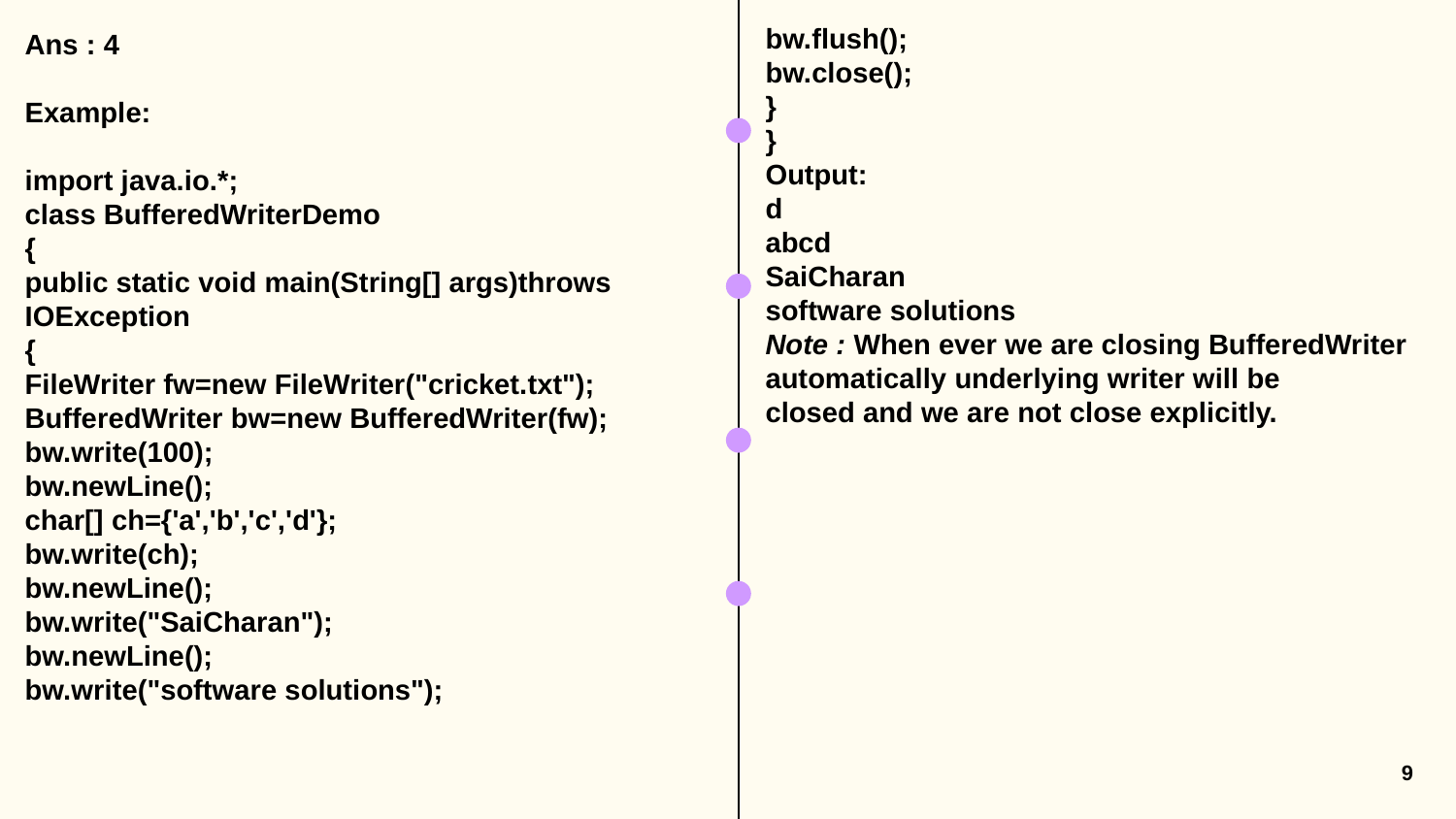

bw.flush();
bw.close();
}
}
Output:
d
abcd
SaiCharan
software solutions
Note : When ever we are closing BufferedWriter automatically underlying writer will be
closed and we are not close explicitly.
Ans : 4

Example:

import java.io.*;
class BufferedWriterDemo
{
public static void main(String[] args)throws IOException
{
FileWriter fw=new FileWriter("cricket.txt");
BufferedWriter bw=new BufferedWriter(fw);
bw.write(100);
bw.newLine();
char[] ch={'a','b','c','d'};
bw.write(ch);
bw.newLine();
bw.write("SaiCharan");
bw.newLine();
bw.write("software solutions");

9